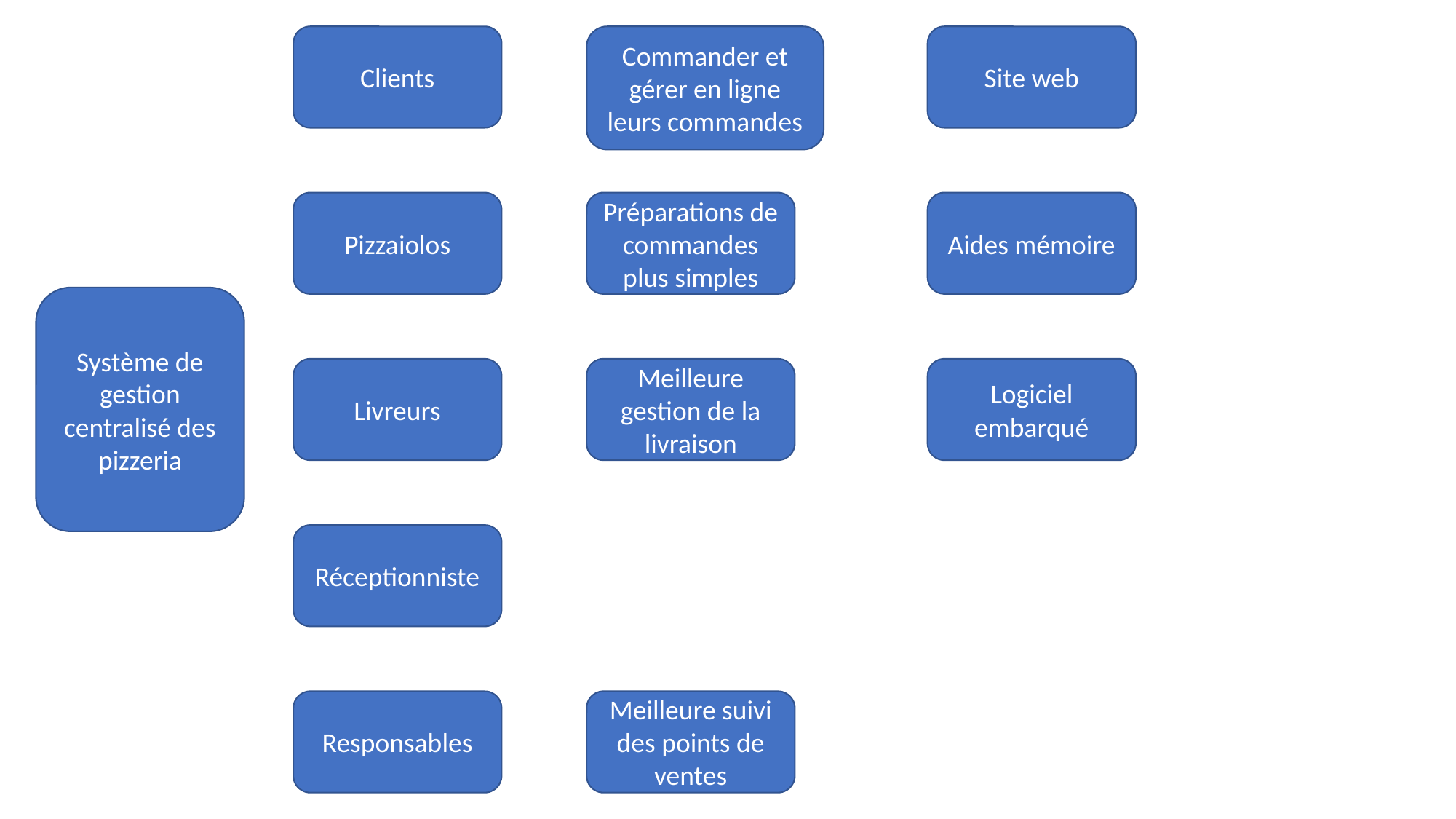

Clients
Commander et gérer en ligne leurs commandes
Site web
Pizzaiolos
Préparations de commandes plus simples
Aides mémoire
Système de gestion centralisé des pizzeria
Livreurs
Meilleure gestion de la livraison
Logiciel embarqué
Réceptionniste
Meilleure suivi des points de ventes
Responsables